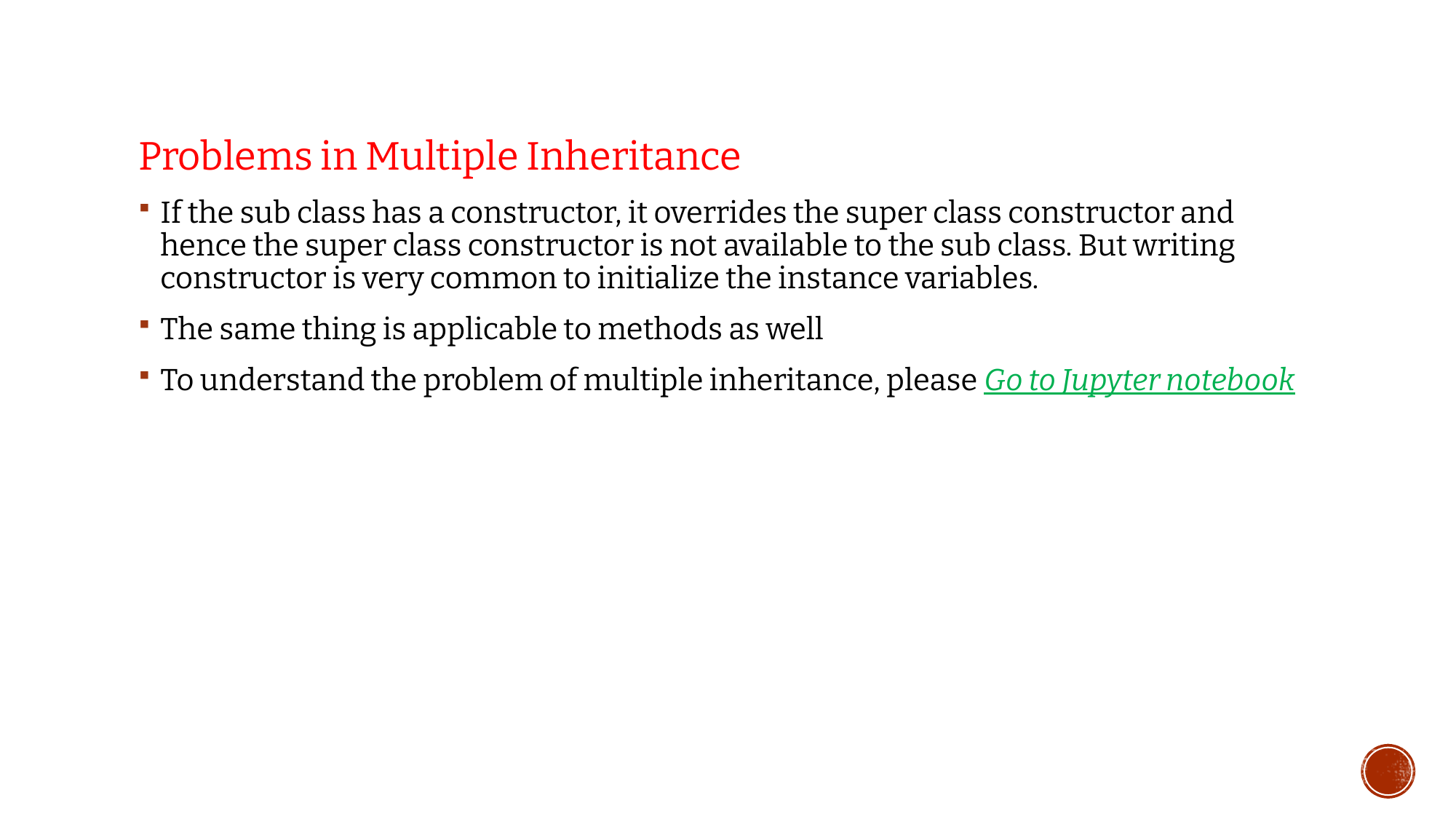

Problems in Multiple Inheritance
If the sub class has a constructor, it overrides the super class constructor and hence the super class constructor is not available to the sub class. But writing constructor is very common to initialize the instance variables.
The same thing is applicable to methods as well
To understand the problem of multiple inheritance, please Go to Jupyter notebook